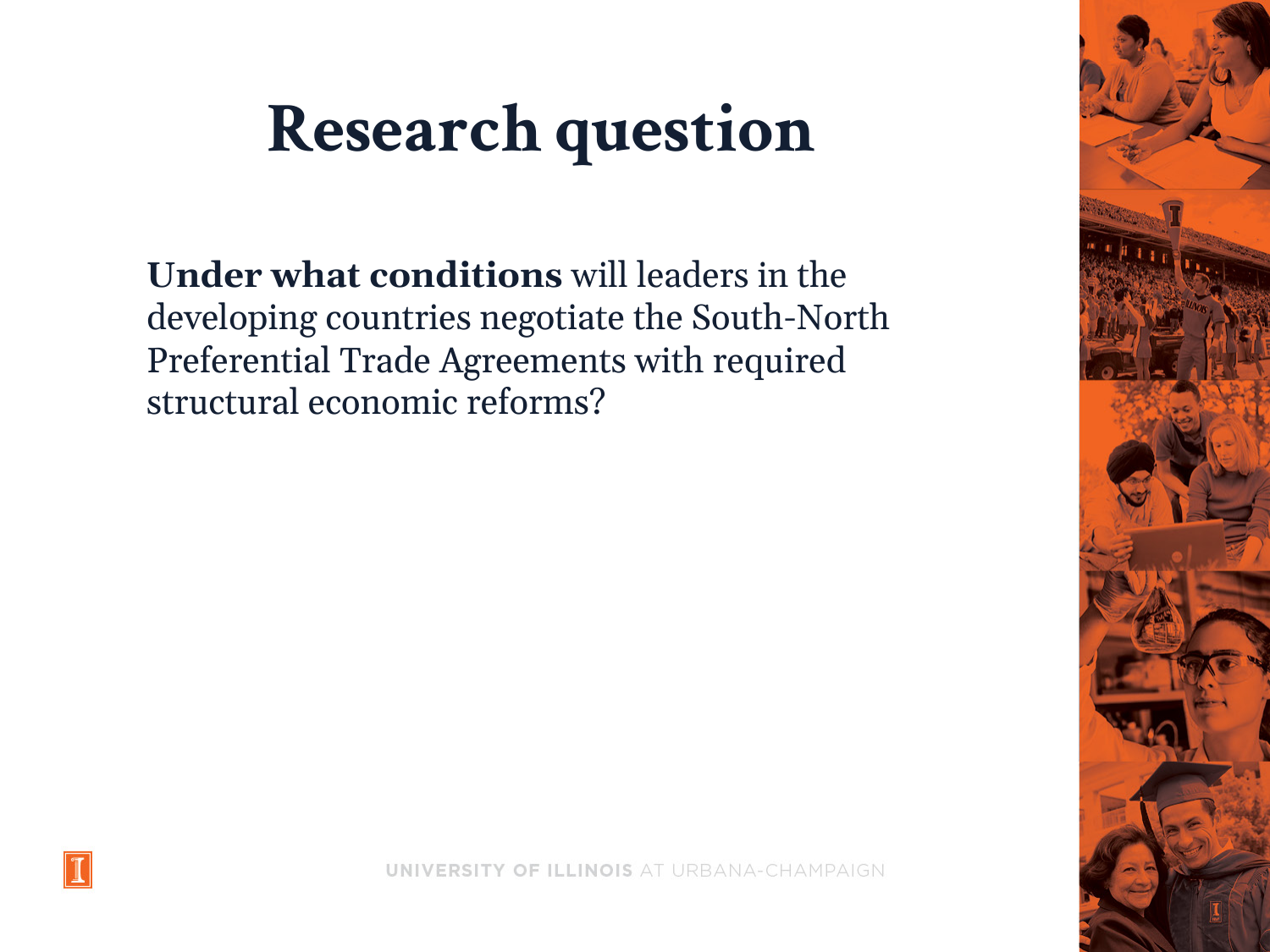

# Research question

Under what conditions will leaders in the developing countries negotiate the South-North Preferential Trade Agreements with required structural economic reforms?